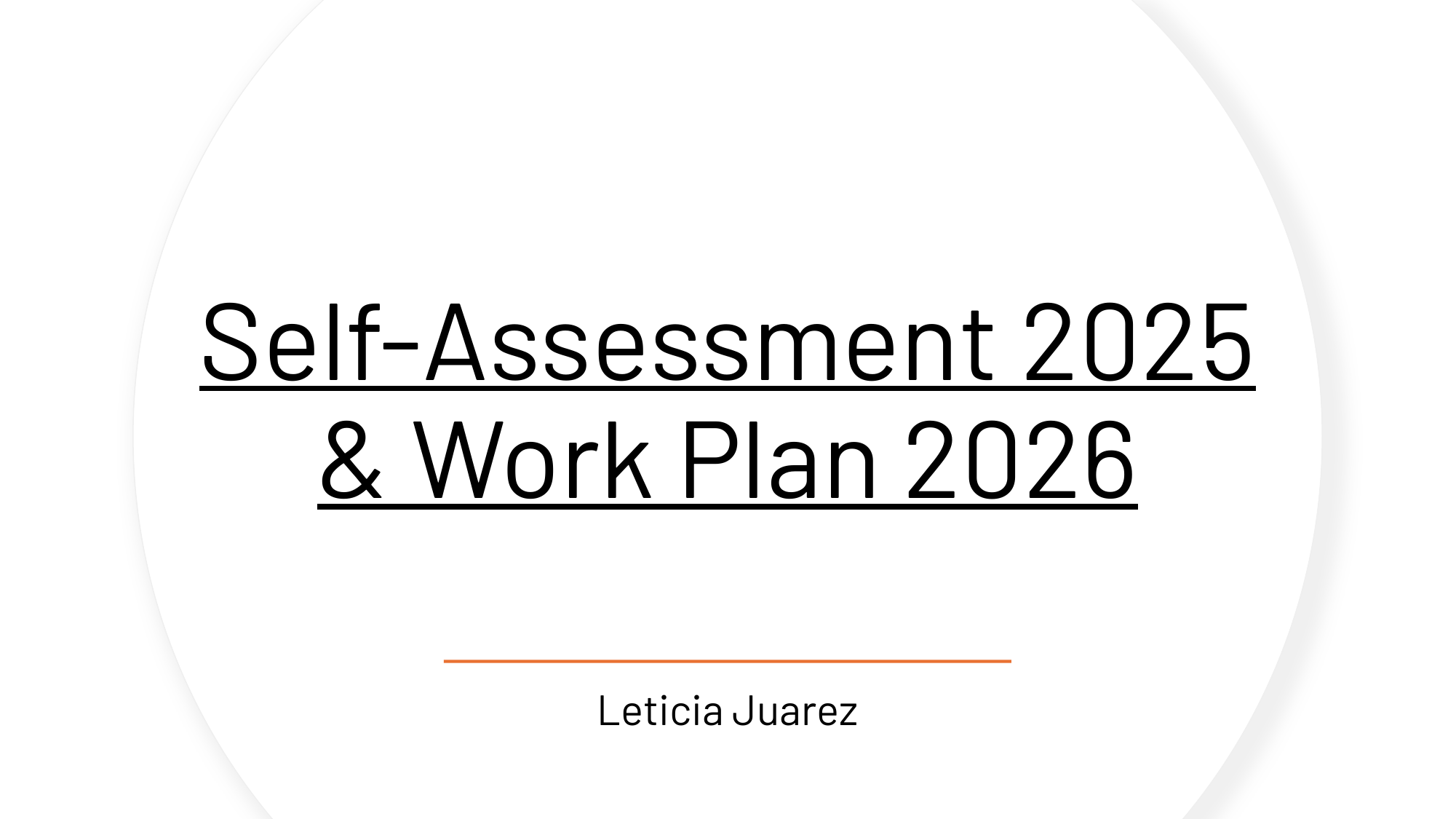

# Self-Assessment 2025 & Work Plan 2026

Leticia Juarez